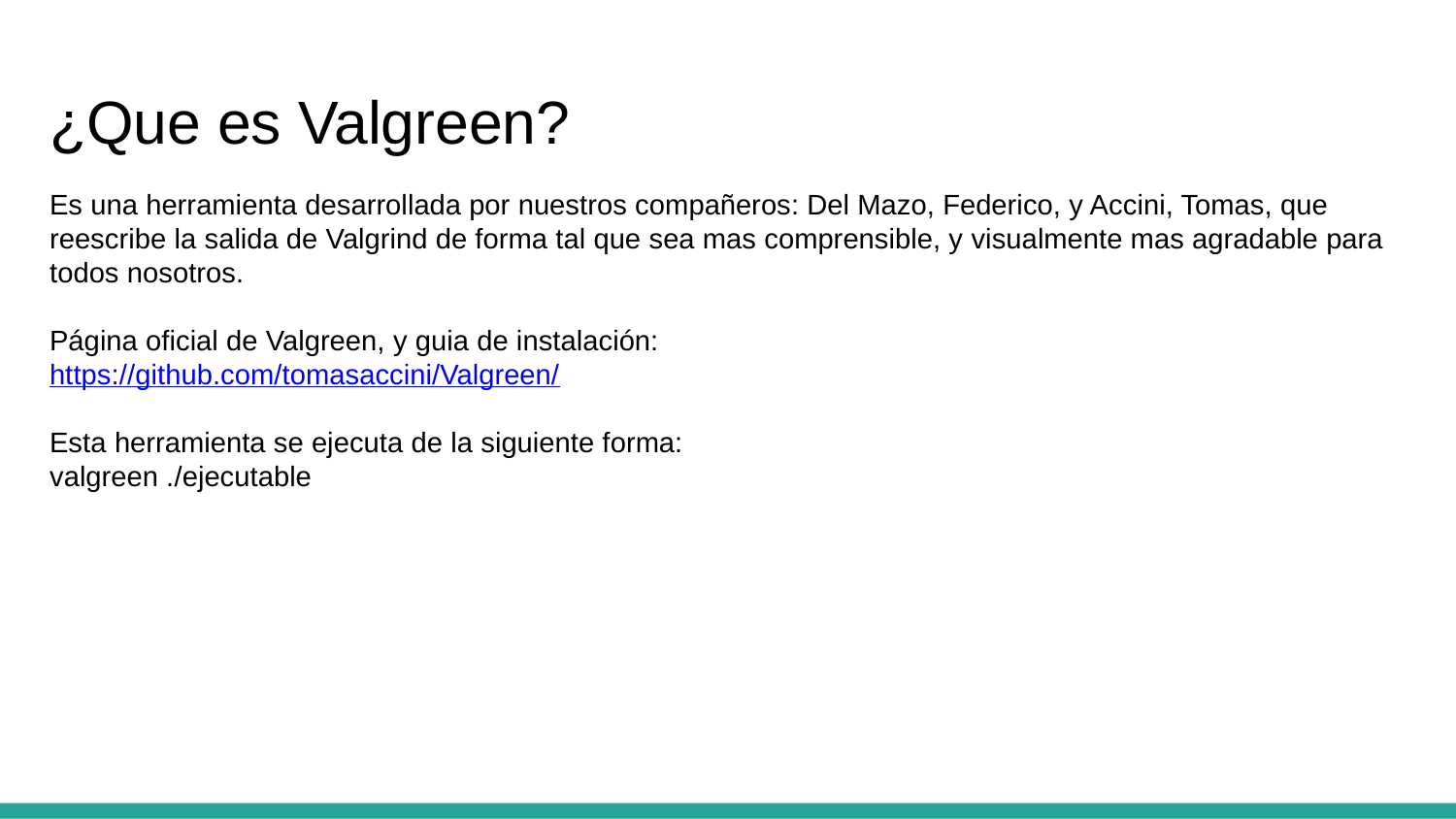

¿Que es Valgreen?
Es una herramienta desarrollada por nuestros compañeros: Del Mazo, Federico, y Accini, Tomas, que reescribe la salida de Valgrind de forma tal que sea mas comprensible, y visualmente mas agradable para todos nosotros.

Página oficial de Valgreen, y guia de instalación:
https://github.com/tomasaccini/Valgreen/

Esta herramienta se ejecuta de la siguiente forma:
valgreen ./ejecutable